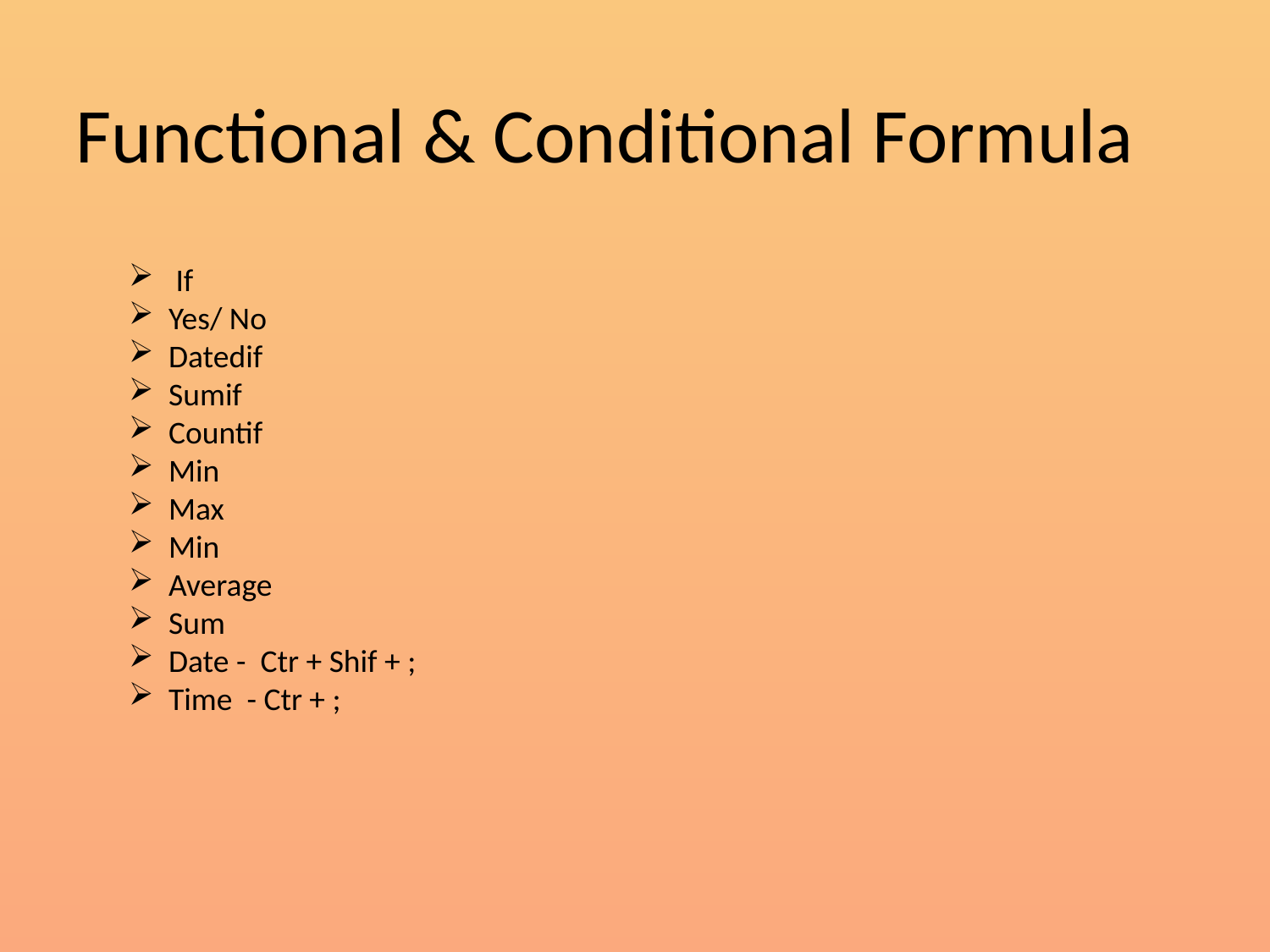

# Functional & Conditional Formula
 If
Yes/ No
Datedif
Sumif
Countif
Min
Max
Min
Average
Sum
Date -  Ctr + Shif + ;
Time  - Ctr + ;